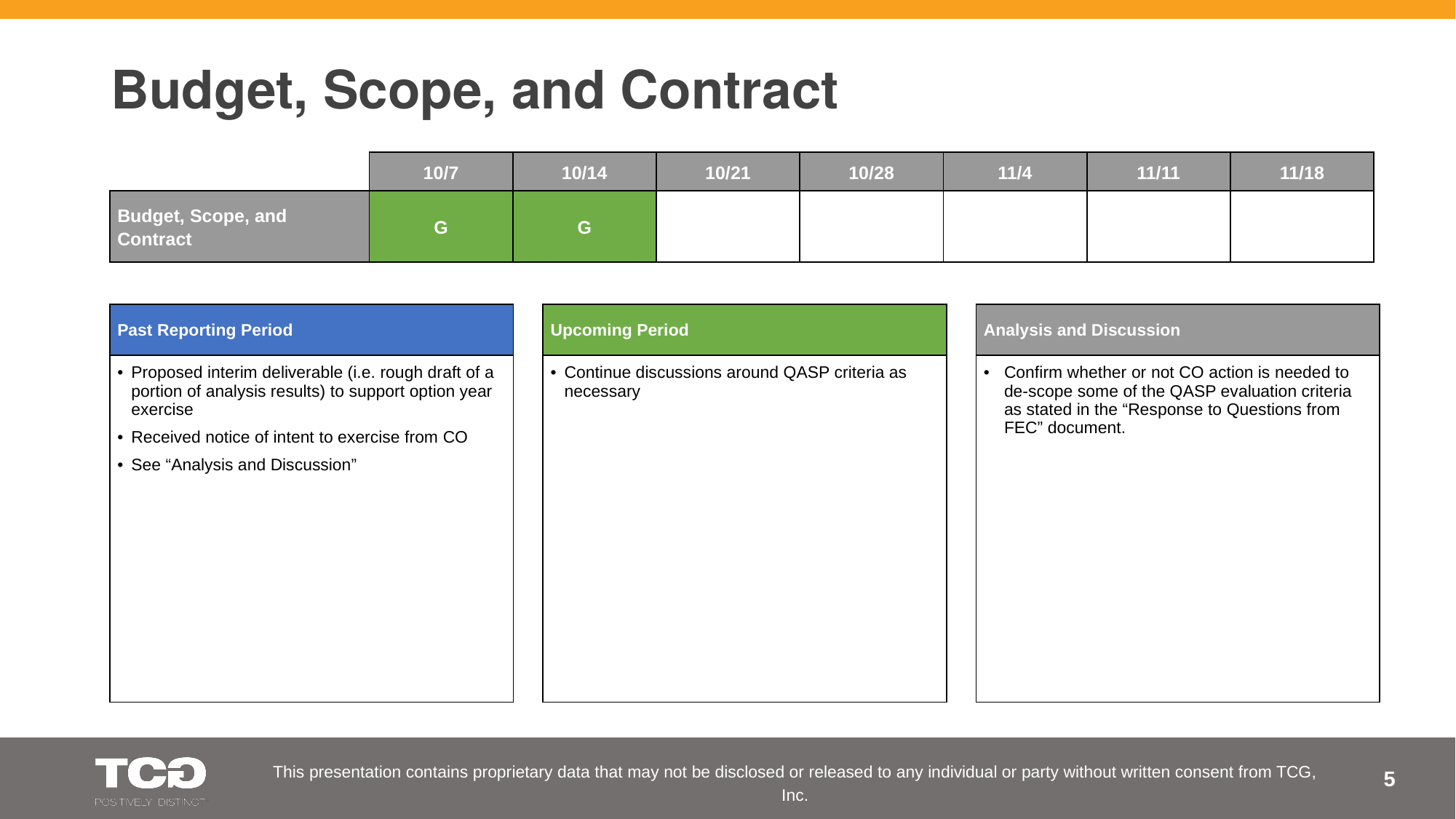

# Budget, Scope, and Contract
|  | 10/7 | 10/14 | 10/21 | 10/28 | 11/4 | 11/11 | 11/18 |
| --- | --- | --- | --- | --- | --- | --- | --- |
| Budget, Scope, and Contract | G | G |  |  |  |  |  |
| Past Reporting Period |
| --- |
| Proposed interim deliverable (i.e. rough draft of a portion of analysis results) to support option year exercise Received notice of intent to exercise from CO See “Analysis and Discussion” |
| Upcoming Period |
| --- |
| Continue discussions around QASP criteria as necessary |
| Analysis and Discussion |
| --- |
| Confirm whether or not CO action is needed to de-scope some of the QASP evaluation criteria as stated in the “Response to Questions from FEC” document. |